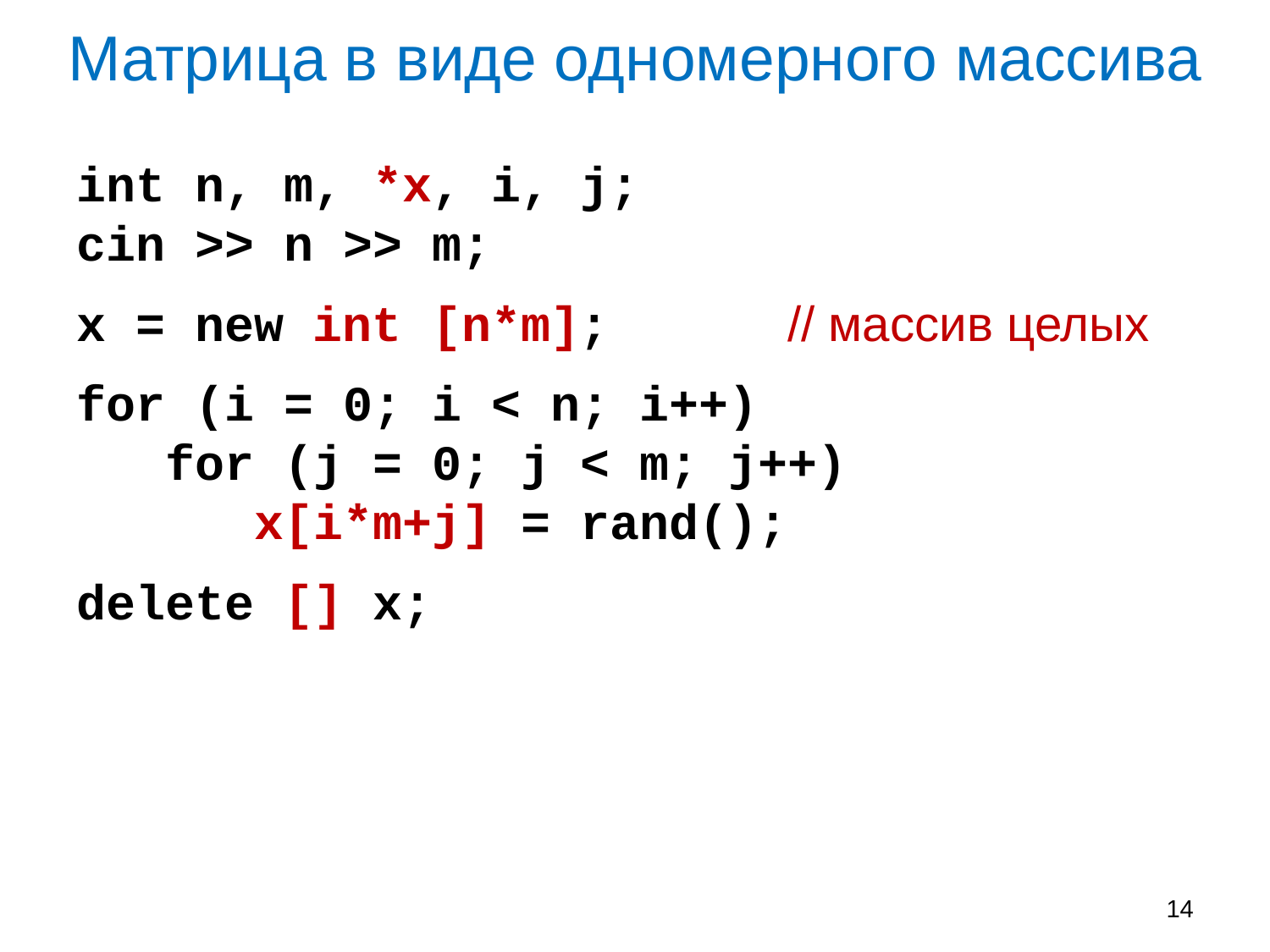

# Матрица в виде одномерного массива
int n, m, *x, i, j;
cin >> n >> m;
x = new int [n*m];      // массив целых
for (i = 0; i < n; i++)
   for (j = 0; j < m; j++)
      x[i*m+j] = rand();
delete [] x;
14